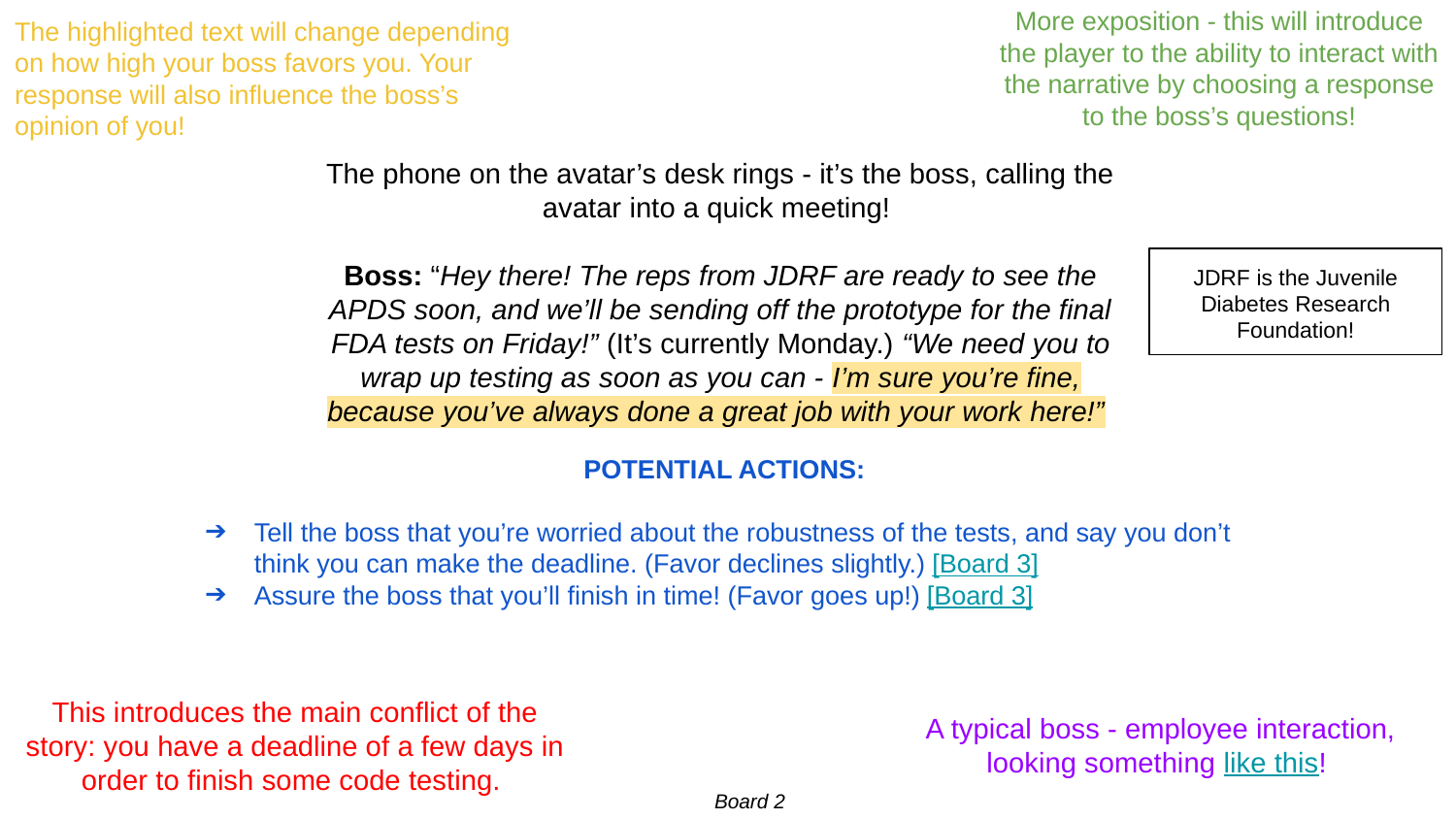

The highlighted text will change depending on how high your boss favors you. Your response will also influence the boss’s opinion of you!
More exposition - this will introduce the player to the ability to interact with the narrative by choosing a response to the boss’s questions!
The phone on the avatar’s desk rings - it’s the boss, calling the avatar into a quick meeting!

Boss: “Hey there! The reps from JDRF are ready to see the APDS soon, and we’ll be sending off the prototype for the final FDA tests on Friday!” (It’s currently Monday.) “We need you to wrap up testing as soon as you can - I’m sure you’re fine, because you’ve always done a great job with your work here!”
JDRF is the Juvenile Diabetes Research Foundation!
POTENTIAL ACTIONS:

Tell the boss that you’re worried about the robustness of the tests, and say you don’t think you can make the deadline. (Favor declines slightly.) [Board 3]
Assure the boss that you’ll finish in time! (Favor goes up!) [Board 3]
This introduces the main conflict of the story: you have a deadline of a few days in order to finish some code testing.
A typical boss - employee interaction, looking something like this!
Board 2